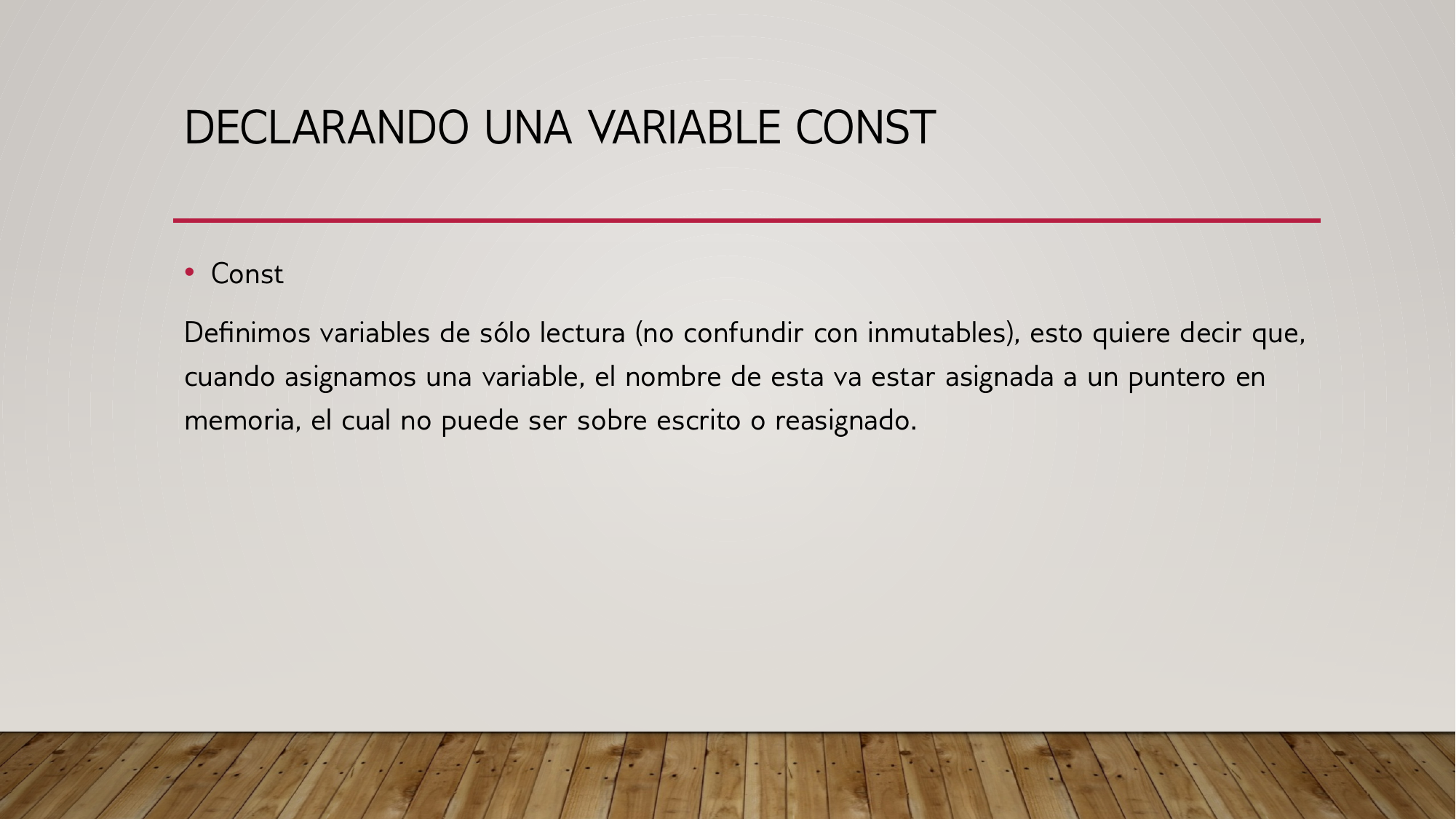

# Declarando una variable const
Const
Definimos variables de sólo lectura (no confundir con inmutables), esto quiere decir que, cuando asignamos una variable, el nombre de esta va estar asignada a un puntero en memoria, el cual no puede ser sobre escrito o reasignado.